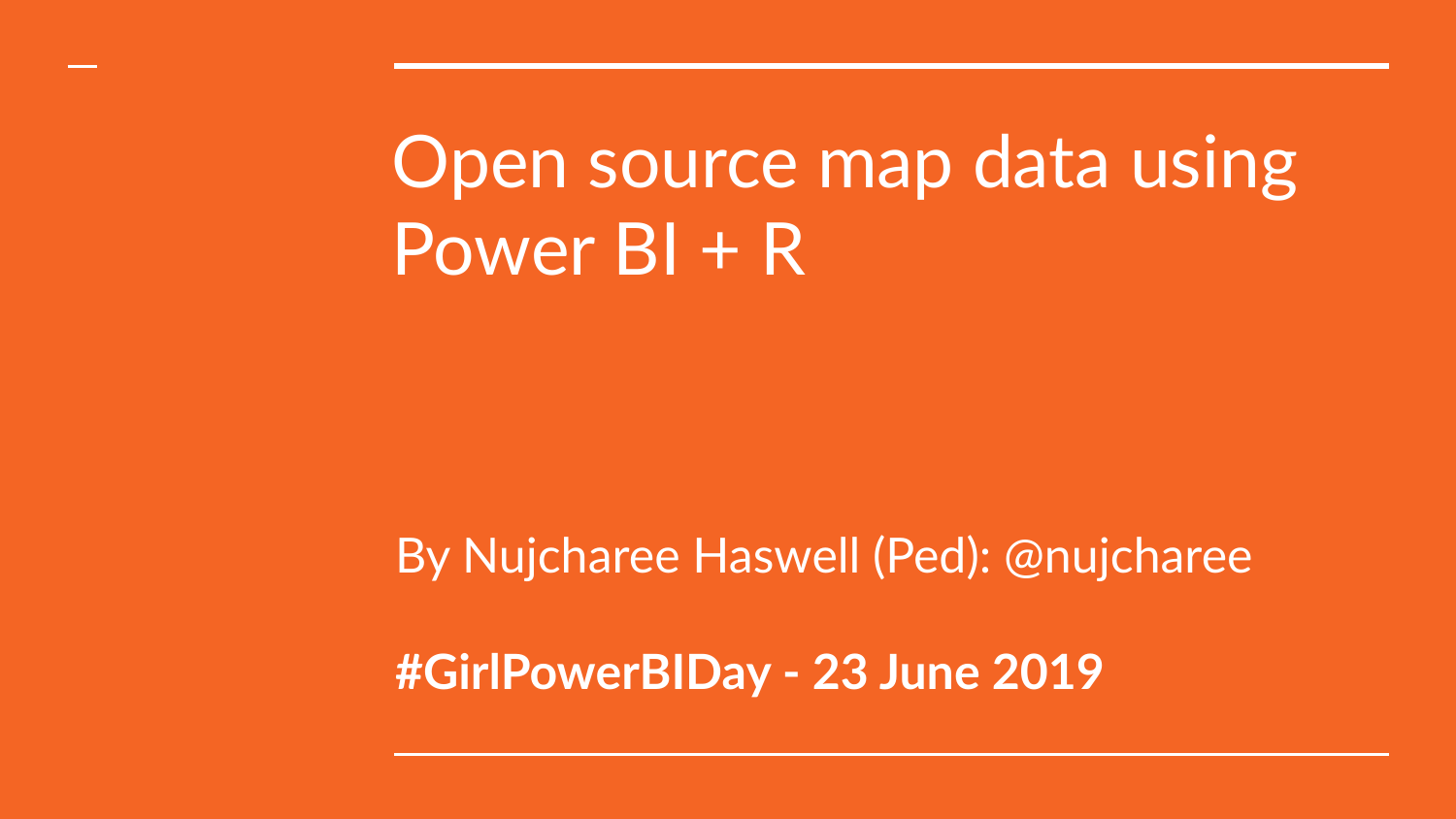

# Open source map data using Power BI + R
By Nujcharee Haswell (Ped): @nujcharee

#GirlPowerBIDay - 23 June 2019